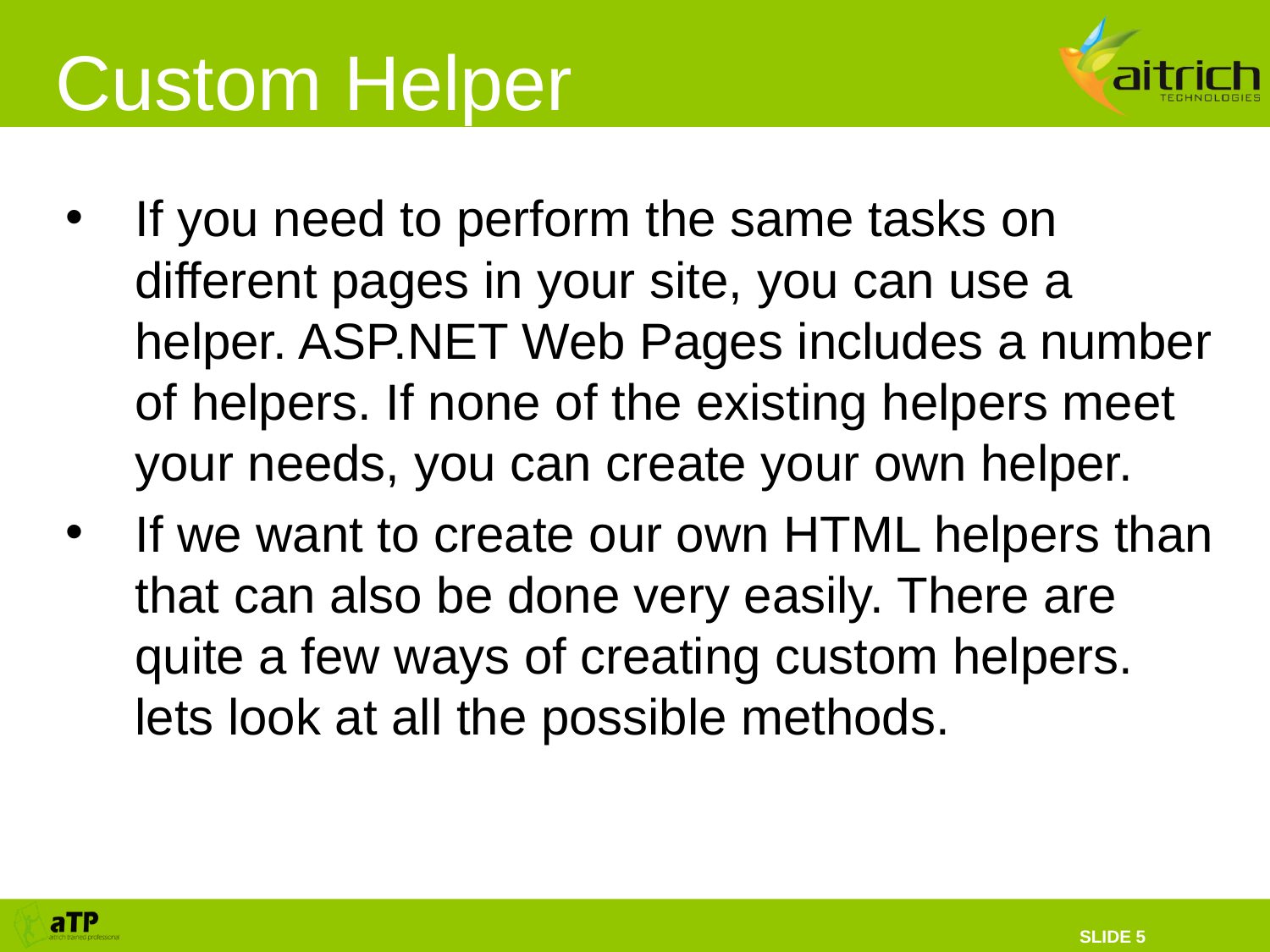

Custom Helper
If you need to perform the same tasks on different pages in your site, you can use a helper. ASP.NET Web Pages includes a number of helpers. If none of the existing helpers meet your needs, you can create your own helper.
If we want to create our own HTML helpers than that can also be done very easily. There are quite a few ways of creating custom helpers. lets look at all the possible methods.